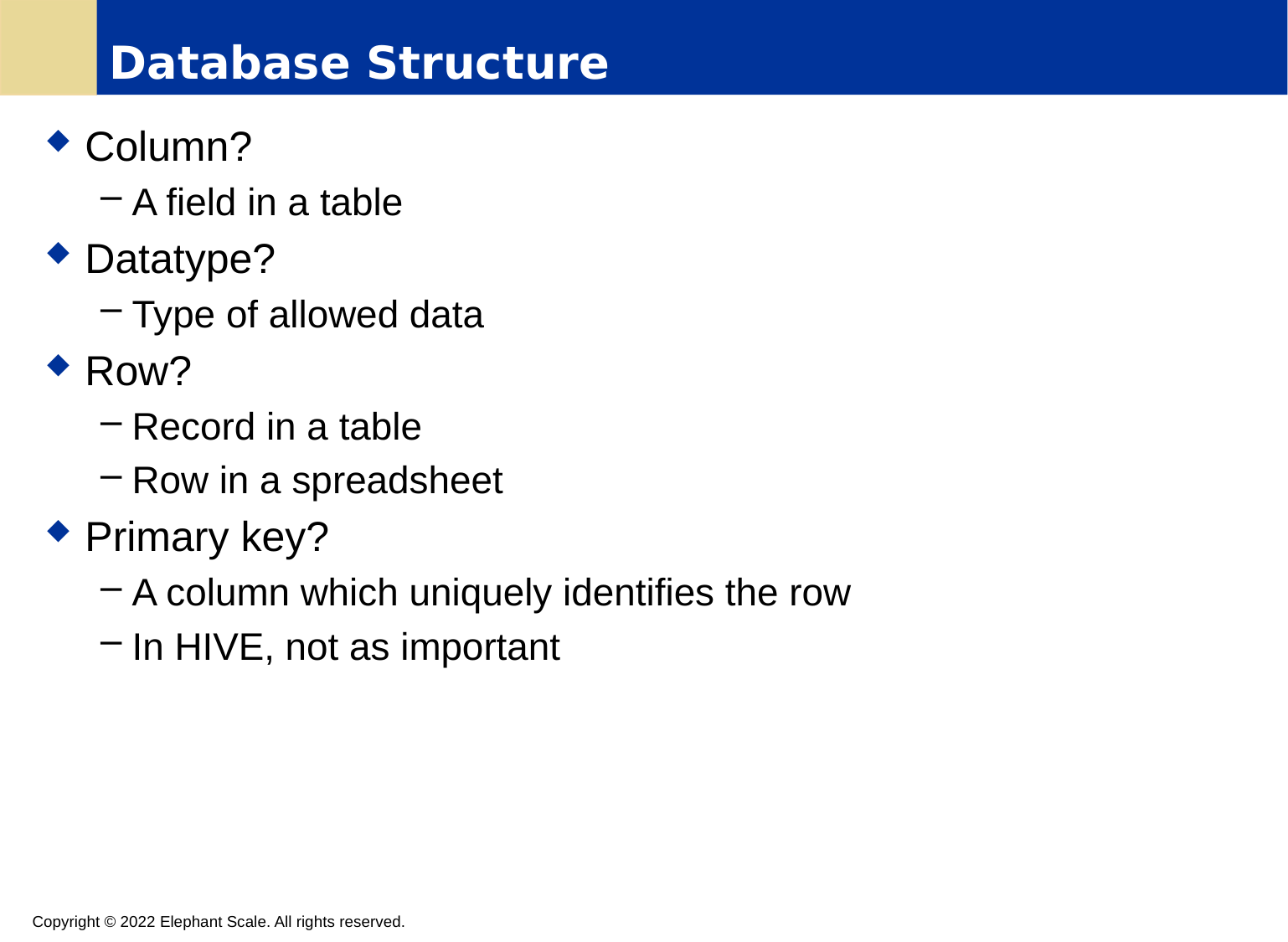

# Database Structure
Column?
A field in a table
Datatype?
Type of allowed data
Row?
Record in a table
Row in a spreadsheet
Primary key?
A column which uniquely identifies the row
In HIVE, not as important

6
Copyright © 2022 Elephant Scale. All rights reserved.